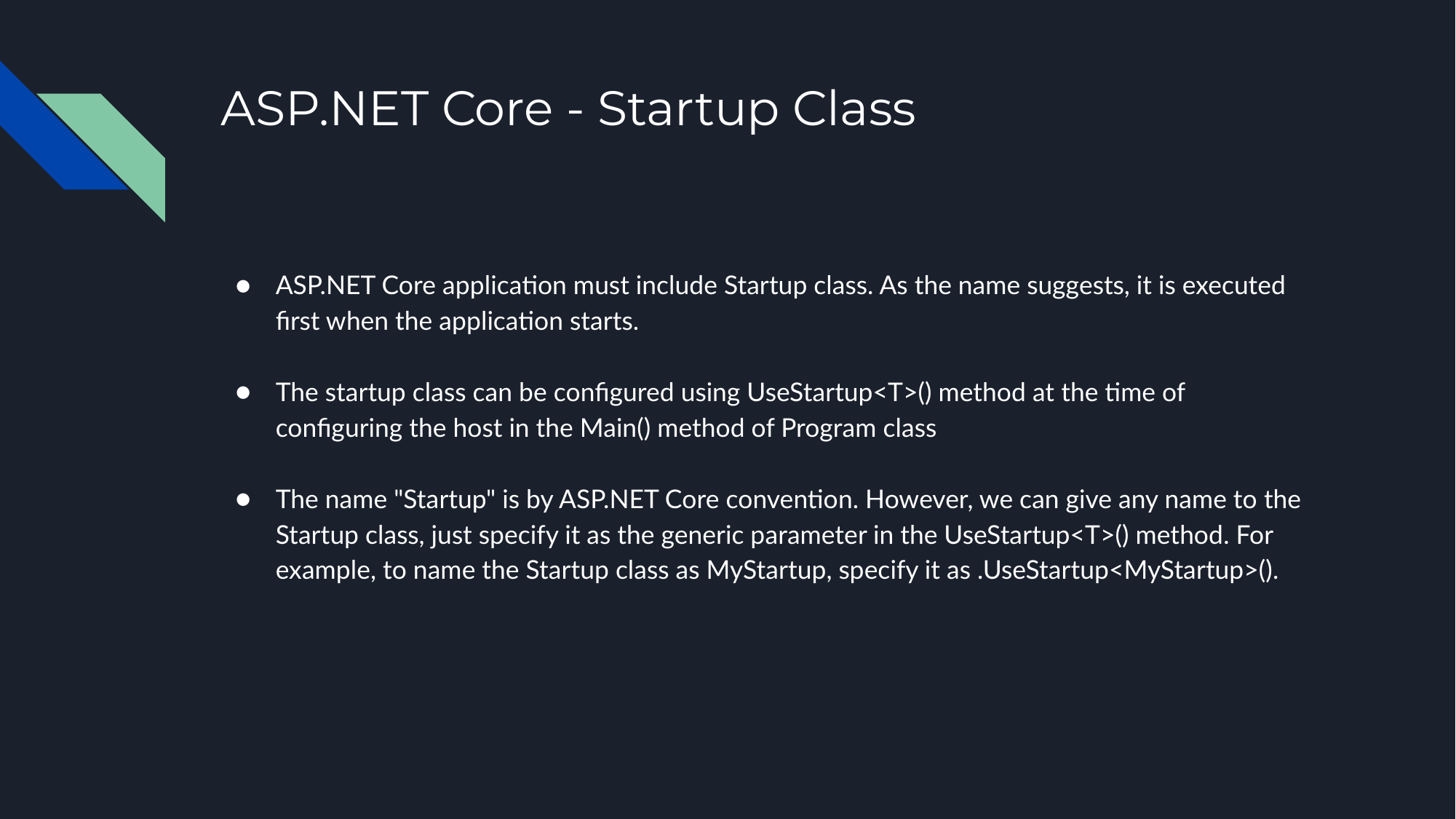

# ASP.NET Core - Startup Class
ASP.NET Core application must include Startup class. As the name suggests, it is executed first when the application starts.

The startup class can be configured using UseStartup<T>() method at the time of configuring the host in the Main() method of Program class

The name "Startup" is by ASP.NET Core convention. However, we can give any name to the Startup class, just specify it as the generic parameter in the UseStartup<T>() method. For example, to name the Startup class as MyStartup, specify it as .UseStartup<MyStartup>().